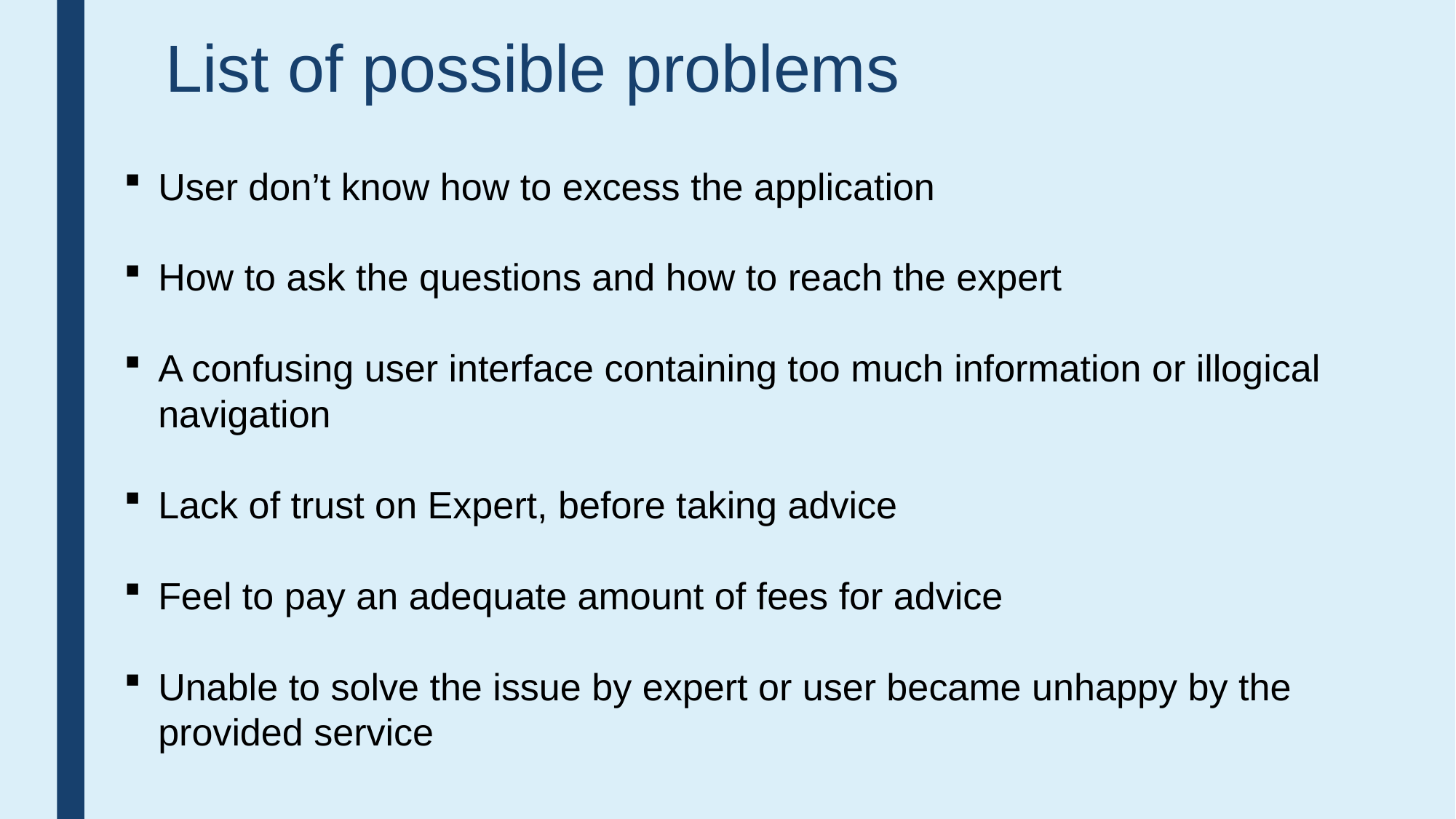

# List of possible problems
User don’t know how to excess the application

How to ask the questions and how to reach the expert

A confusing user interface containing too much information or illogical navigation

Lack of trust on Expert, before taking advice

Feel to pay an adequate amount of fees for advice

Unable to solve the issue by expert or user became unhappy by the provided service